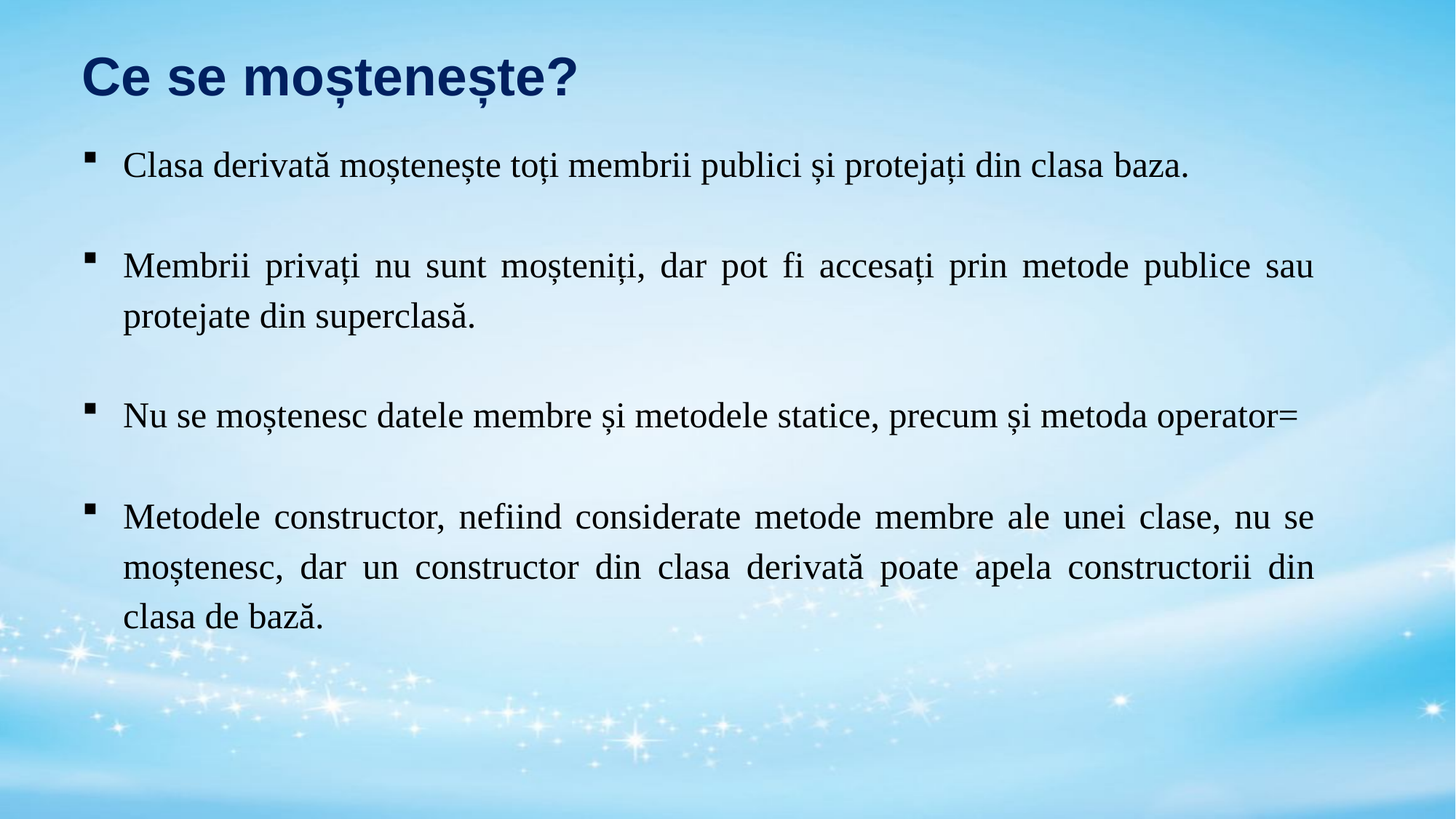

# Ce se moștenește?
Clasa derivată moștenește toți membrii publici și protejați din clasa baza.

Membrii privați nu sunt moșteniți, dar pot fi accesați prin metode publice sau protejate din superclasă.

Nu se moștenesc datele membre și metodele statice, precum și metoda operator=

Metodele constructor, nefiind considerate metode membre ale unei clase, nu se moștenesc, dar un constructor din clasa derivată poate apela constructorii din clasa de bază.